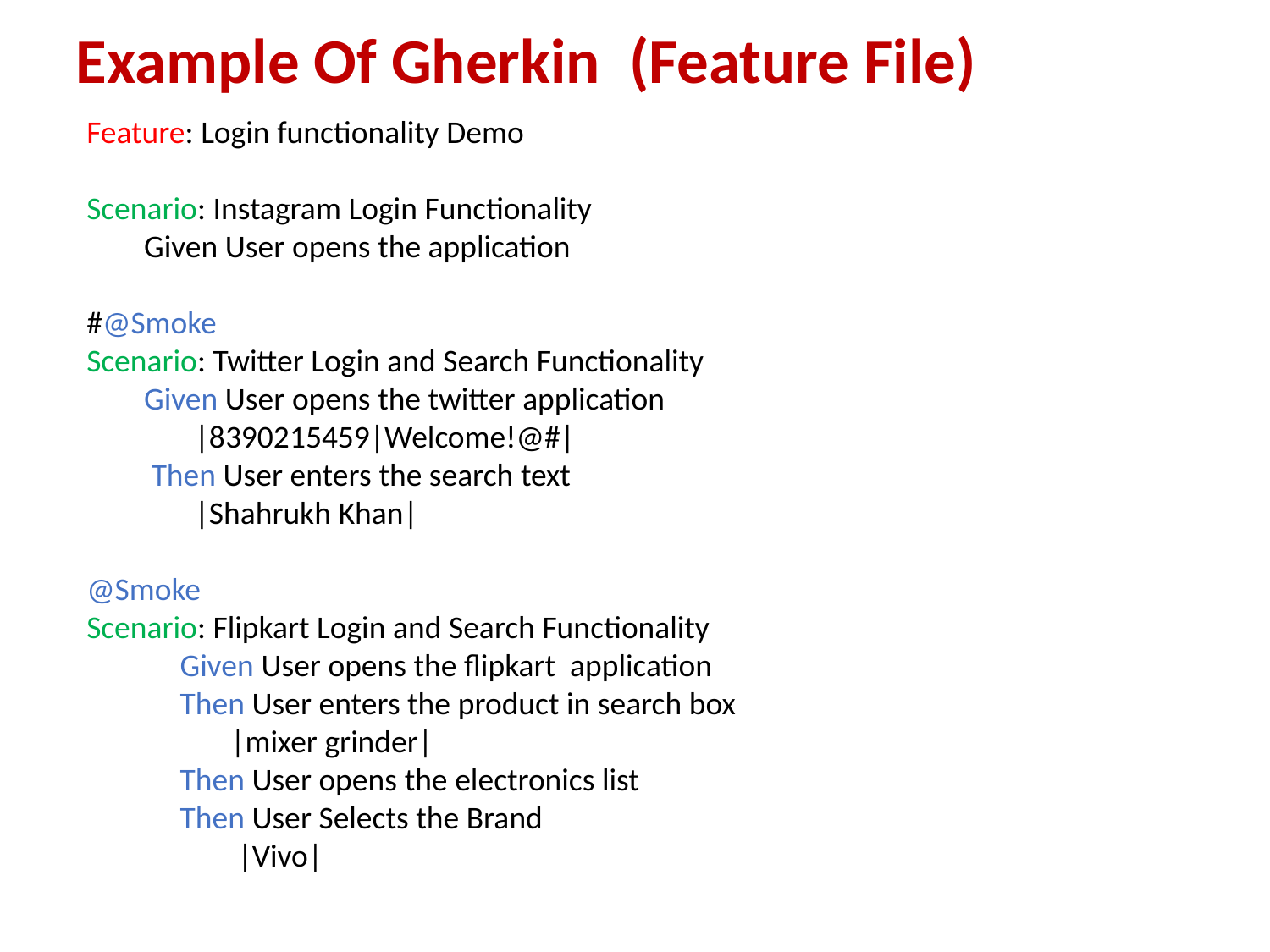

Example Of Gherkin  (Feature File)
Feature: Login functionality Demo

Scenario: Instagram Login Functionality
        Given User opens the application

#@Smoke
Scenario: Twitter Login and Search Functionality
        Given User opens the twitter application
               |8390215459|Welcome!@#|
         Then User enters the search text
               |Shahrukh Khan|

@Smoke
Scenario: Flipkart Login and Search Functionality
             Given User opens the flipkart  application
             Then User enters the product in search box
                    |mixer grinder|
             Then User opens the electronics list
             Then User Selects the Brand
                     |Vivo|